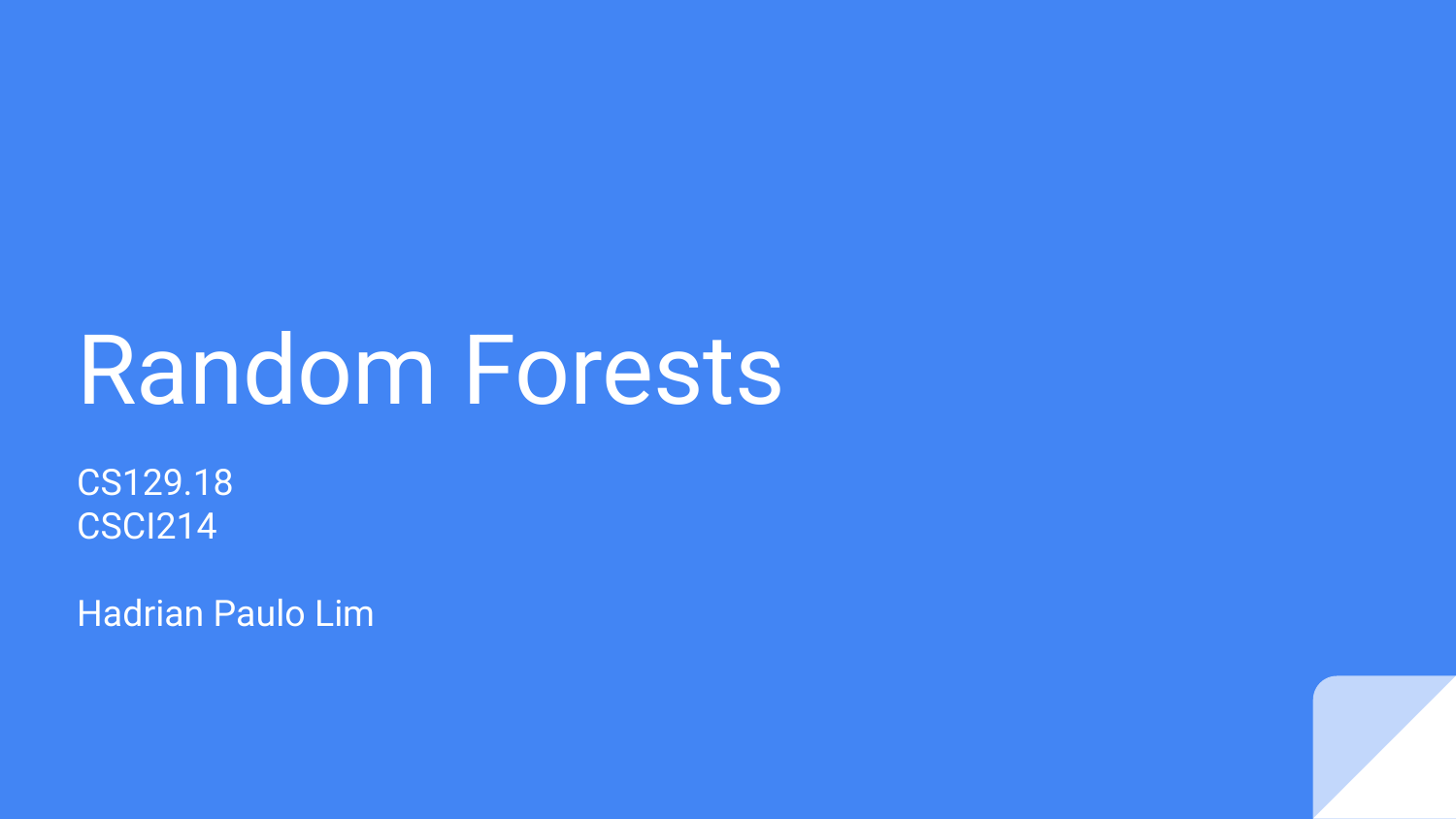

# Random Forests
CS129.18
CSCI214

Hadrian Paulo Lim